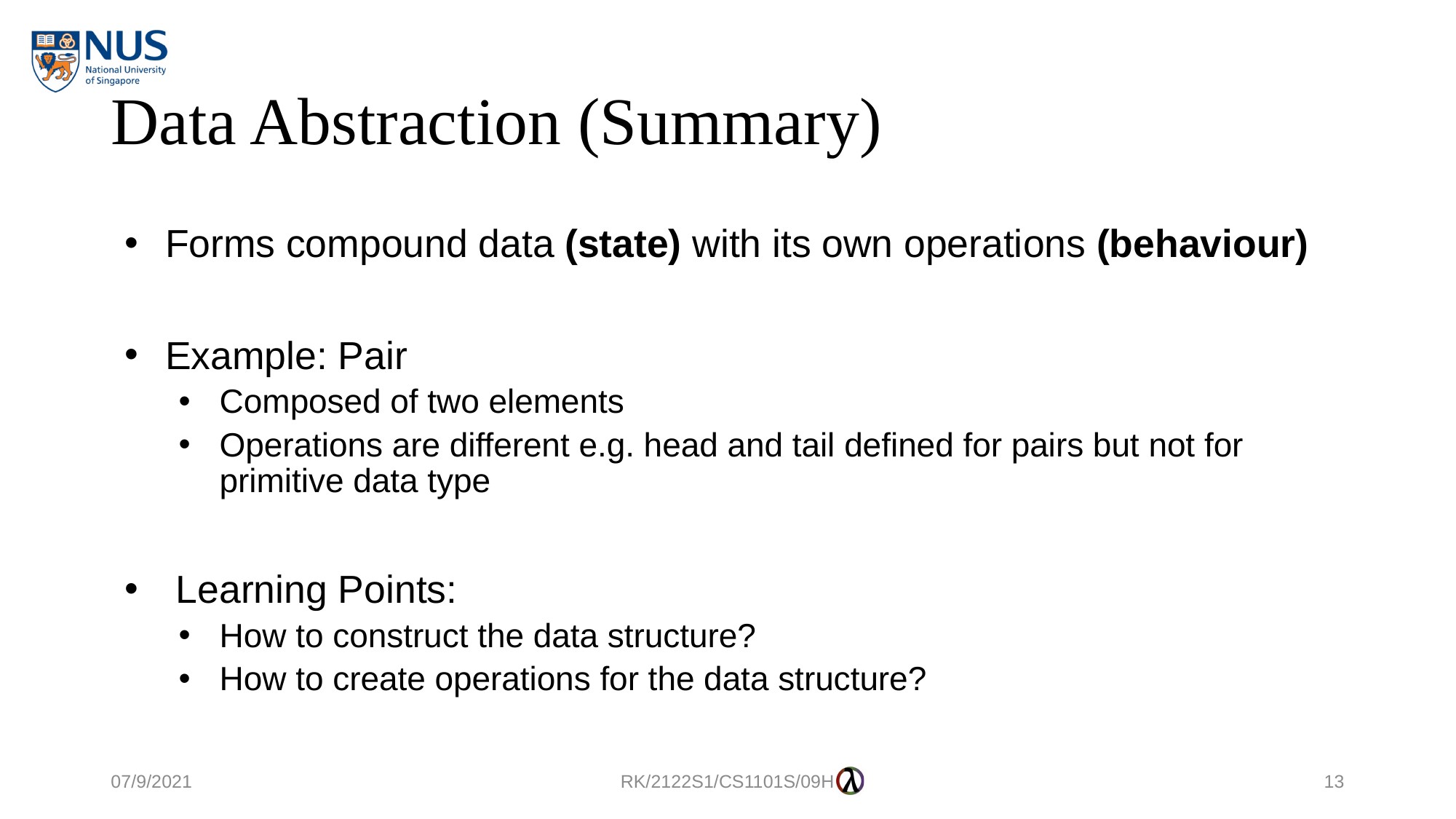

# Data Abstraction (Summary)
Forms compound data (state) with its own operations (behaviour)

Example: Pair
Composed of two elements
Operations are different e.g. head and tail defined for pairs but not for primitive data type

 Learning Points:
How to construct the data structure?
How to create operations for the data structure?

07/9/2021
RK/2122S1/CS1101S/09H
13